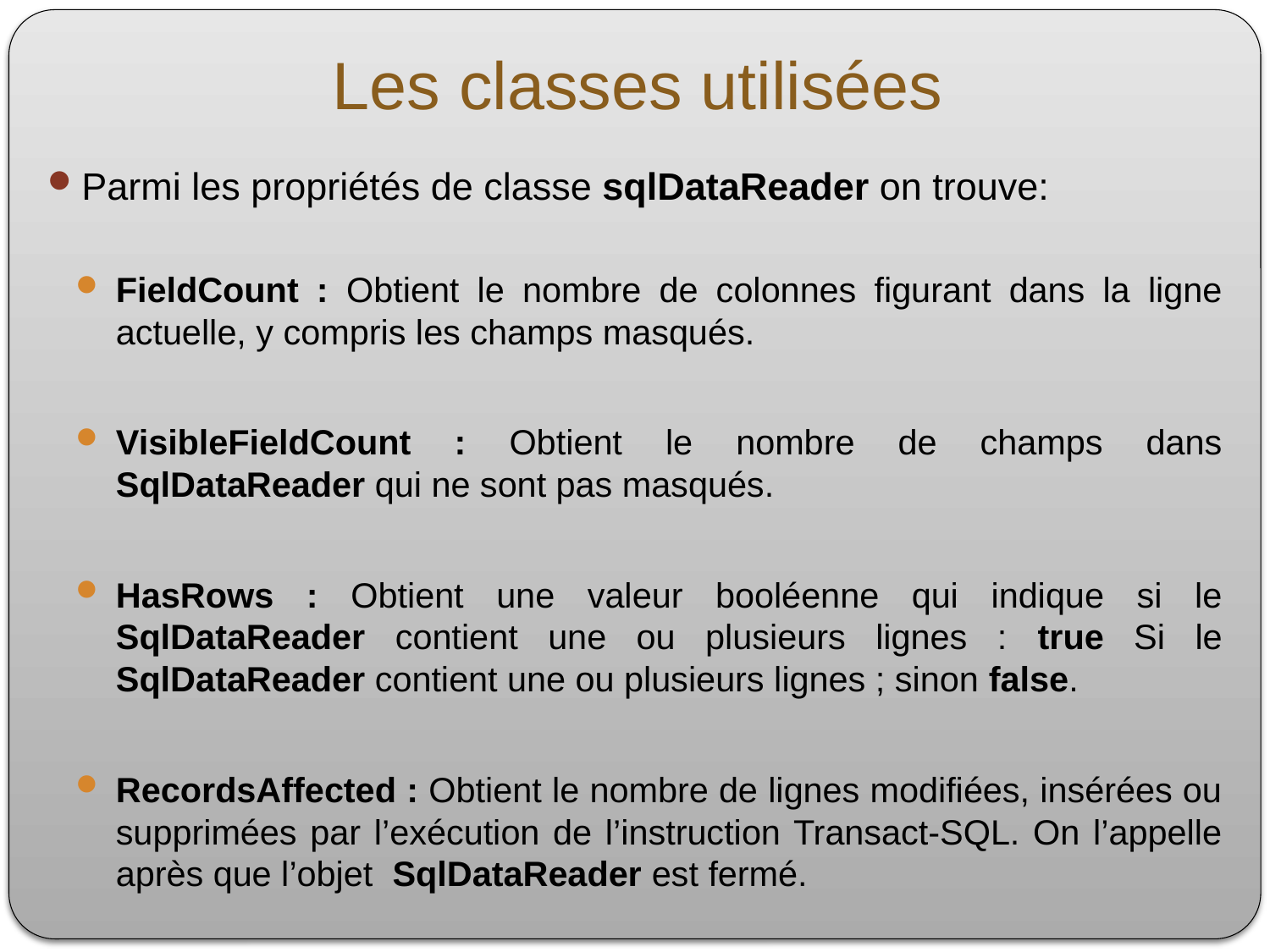

# Les classes utilisées
Parmi les propriétés de classe sqlDataReader on trouve:

FieldCount : Obtient le nombre de colonnes figurant dans la ligne actuelle, y compris les champs masqués.

VisibleFieldCount : Obtient le nombre de champs dans SqlDataReader qui ne sont pas masqués.

HasRows : Obtient une valeur booléenne qui indique si le SqlDataReader contient une ou plusieurs lignes : true Si le SqlDataReader contient une ou plusieurs lignes ; sinon false.

RecordsAffected : Obtient le nombre de lignes modifiées, insérées ou supprimées par l’exécution de l’instruction Transact-SQL. On l’appelle après que l’objet  SqlDataReader est fermé.